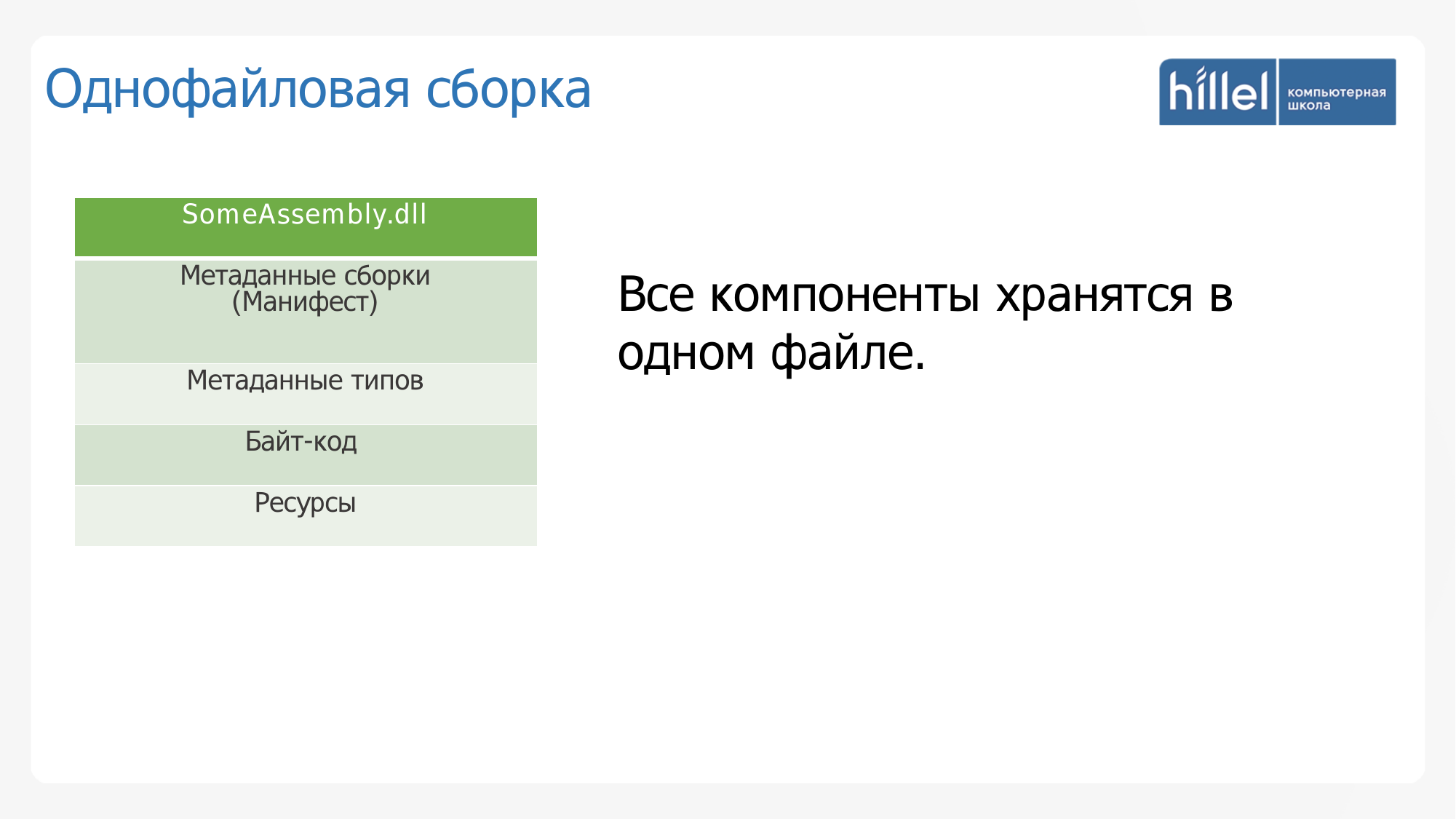

Однофайловая сборка
| SomeAssembly.dll |
| --- |
| Метаданные сборки (Манифест) |
| Метаданные типов |
| Байт-код |
| Ресурсы |
Все компоненты хранятся в одном файле.